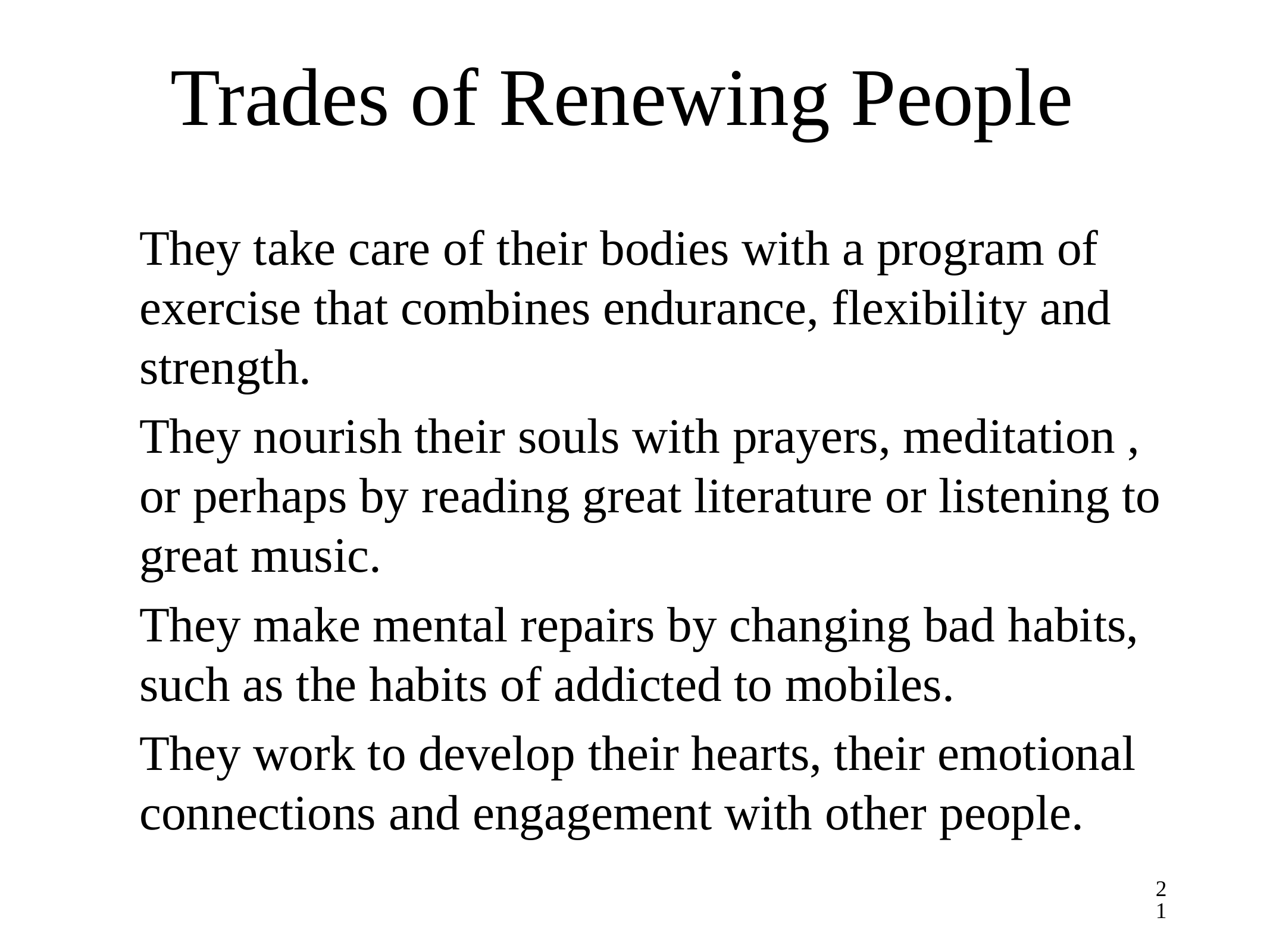

# Trades of Renewing People
They take care of their bodies with a program of exercise that combines endurance, flexibility and strength.
They nourish their souls with prayers, meditation , or perhaps by reading great literature or listening to great music.
They make mental repairs by changing bad habits, such as the habits of addicted to mobiles.
They work to develop their hearts, their emotional connections and engagement with other people.
21